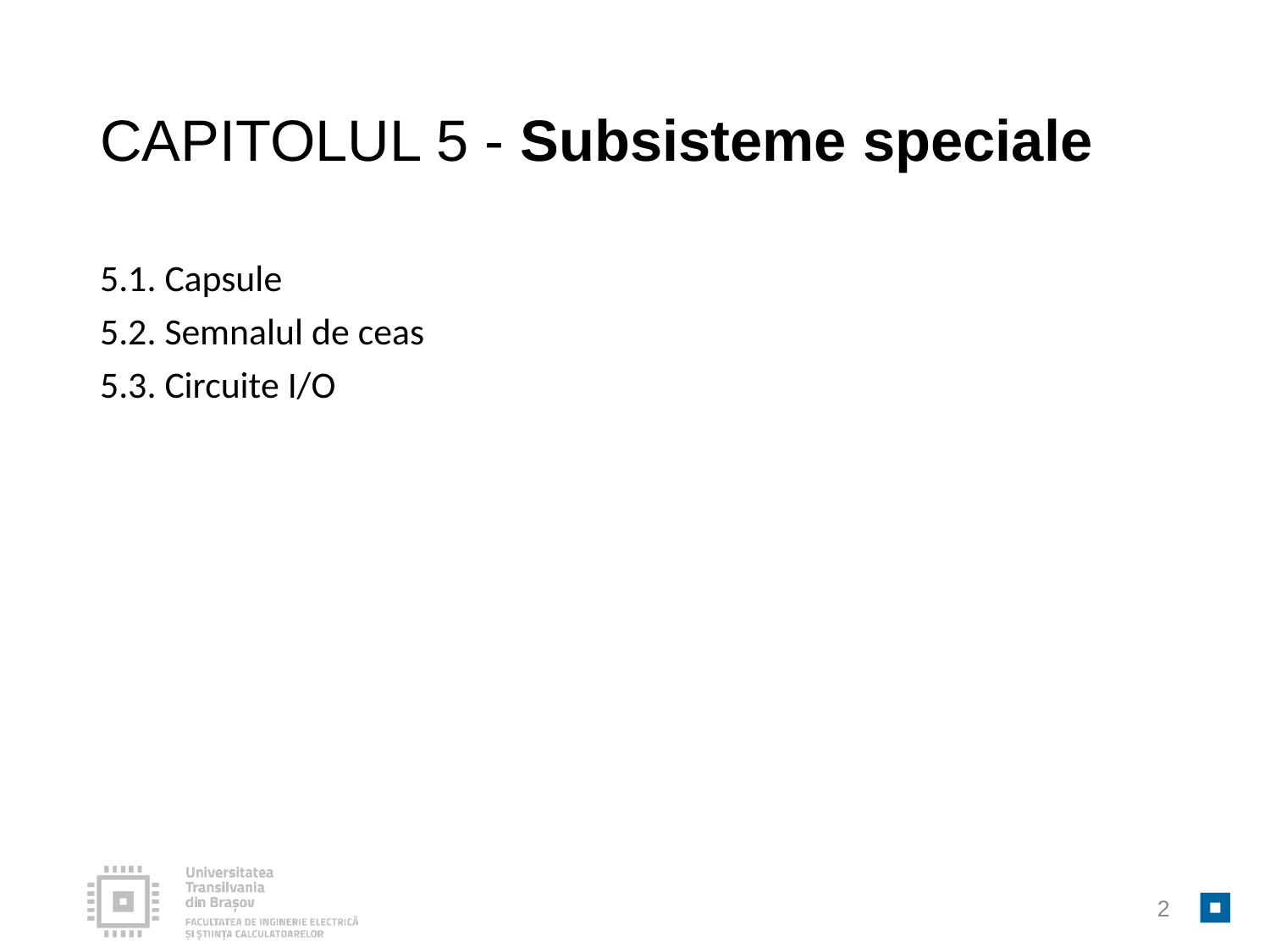

# CAPITOLUL 5 - Subsisteme speciale
5.1. Capsule
5.2. Semnalul de ceas
5.3. Circuite I/O
2